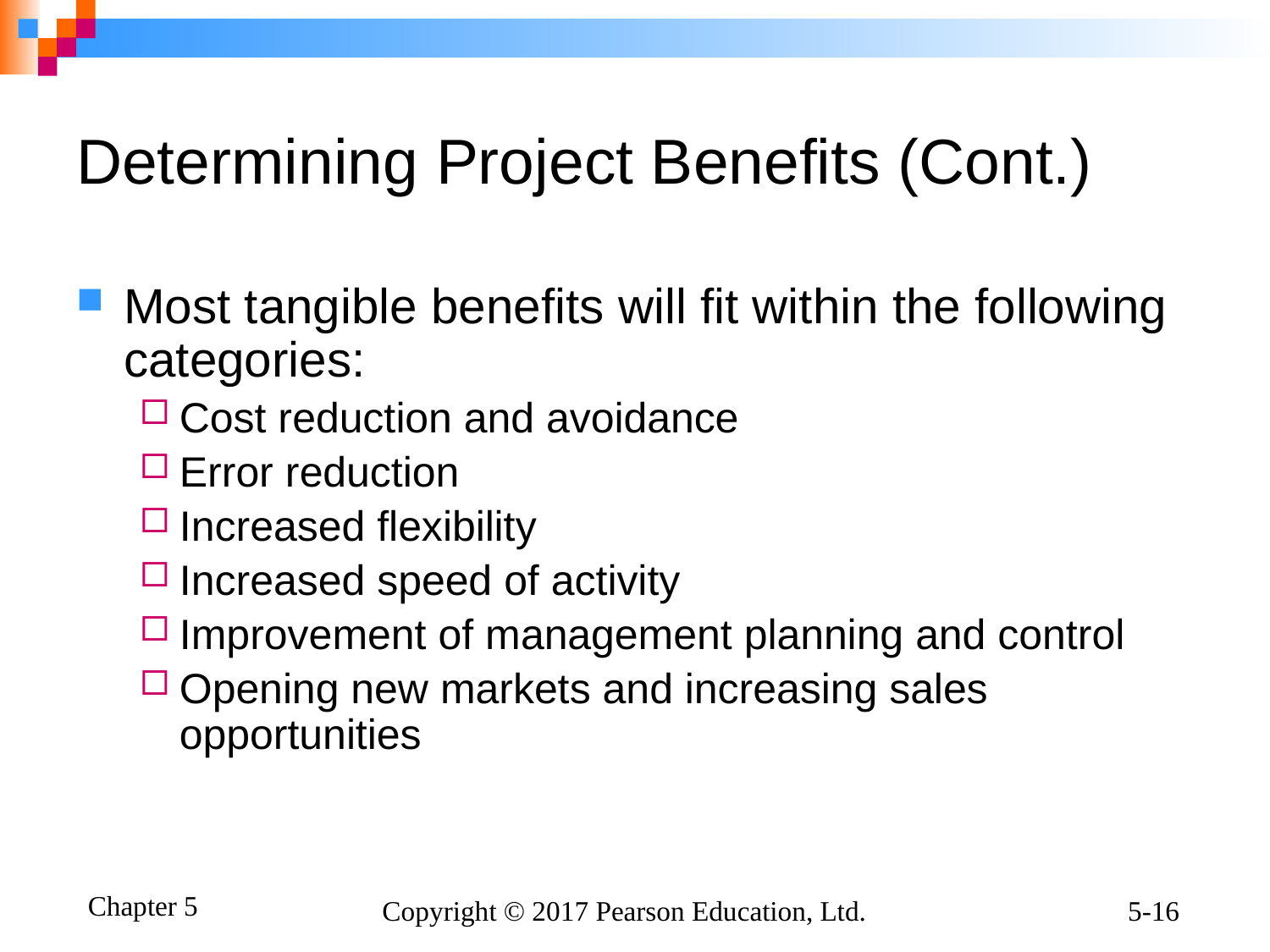

# Determining Project Benefits (Cont.)
Most tangible benefits will fit within the following categories:
Cost reduction and avoidance
Error reduction
Increased flexibility
Increased speed of activity
Improvement of management planning and control
Opening new markets and increasing sales opportunities